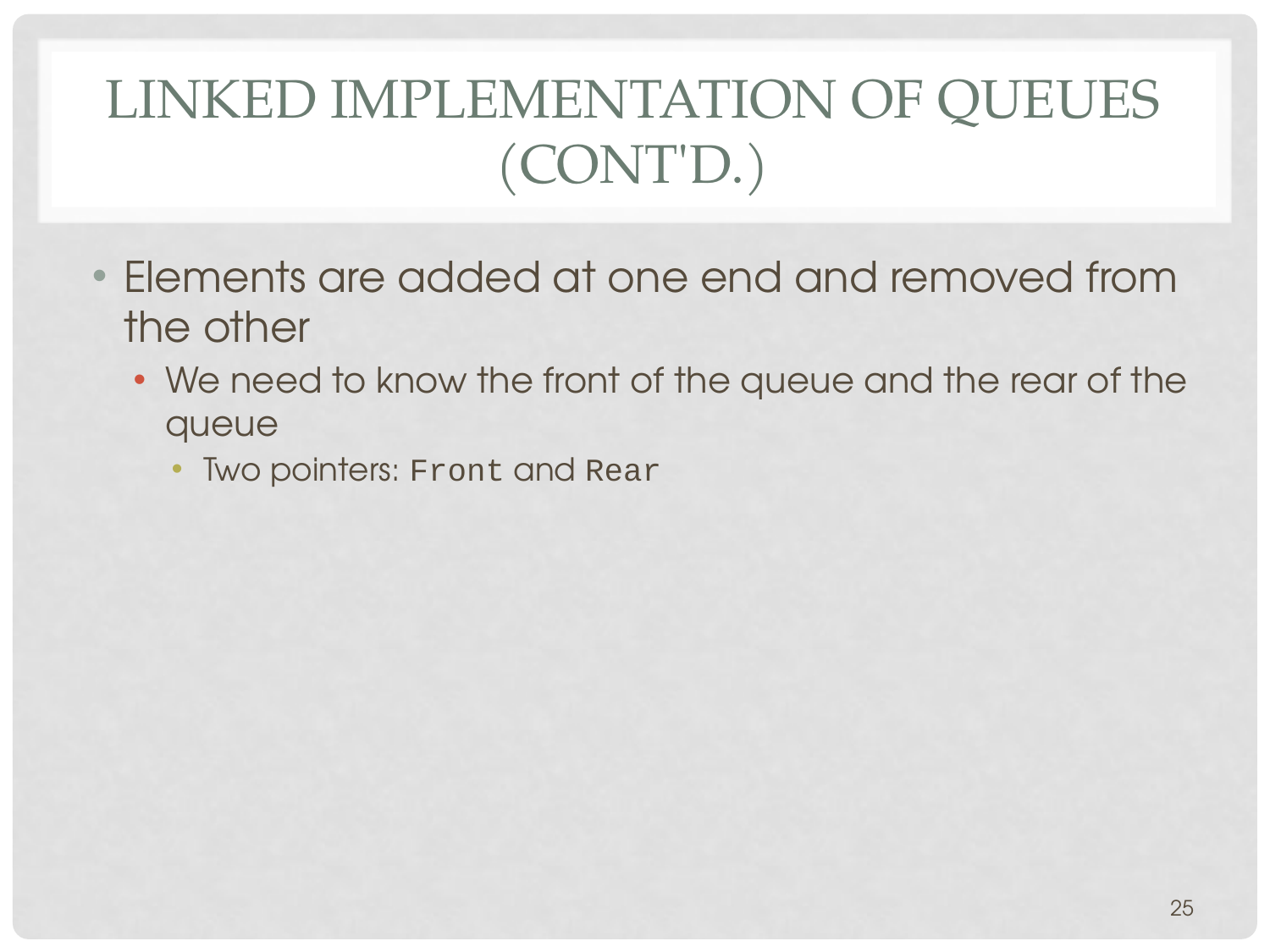

# Linked Implementation of Queues (cont'd.)
Elements are added at one end and removed from the other
We need to know the front of the queue and the rear of the queue
Two pointers: Front and Rear

25